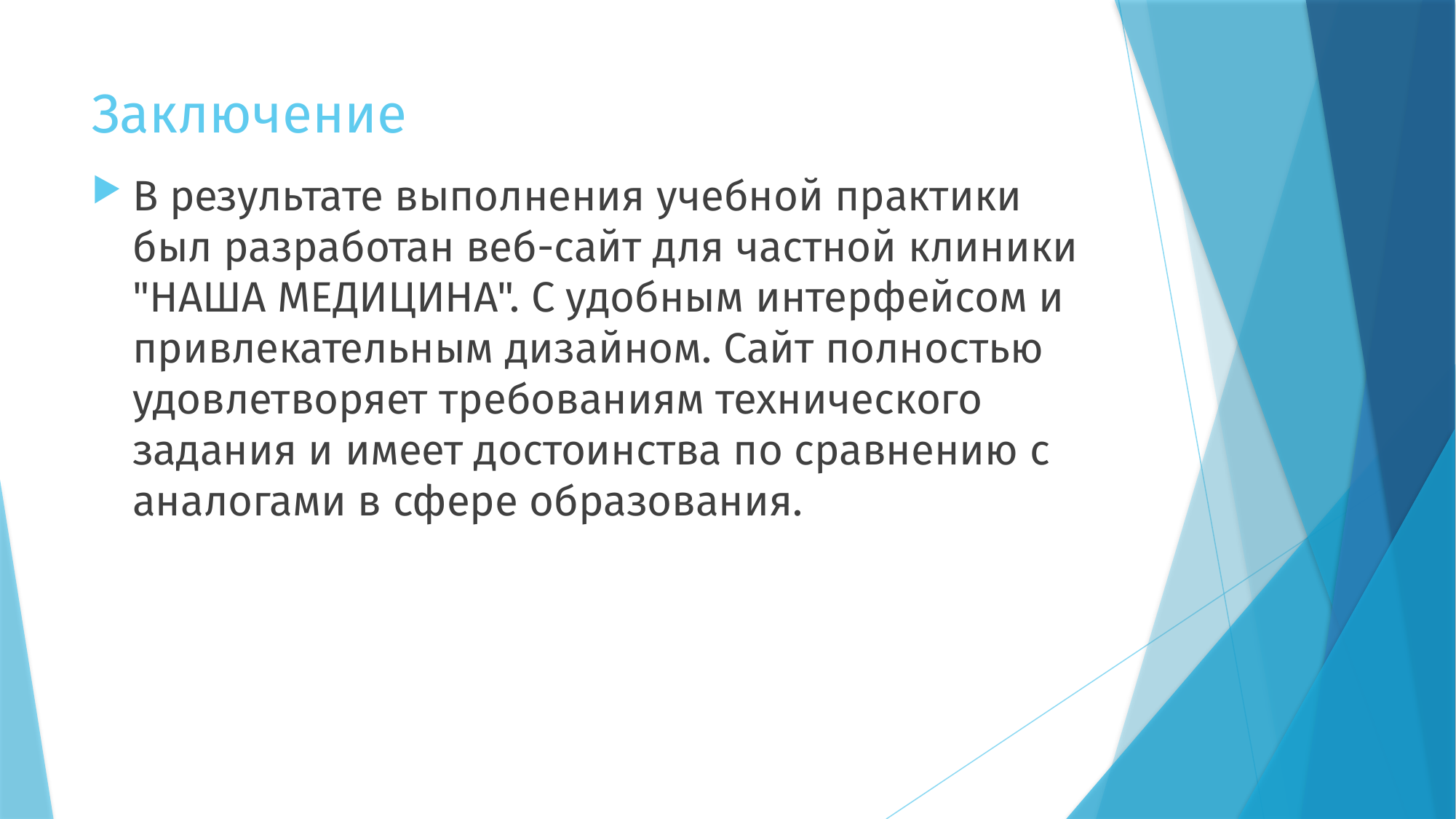

# Заключение
В результате выполнения учебной практики был разработан веб-сайт для частной клиники "НАША МЕДИЦИНА". С удобным интерфейсом и привлекательным дизайном. Сайт полностью удовлетворяет требованиям технического задания и имеет достоинства по сравнению с аналогами в сфере образования.